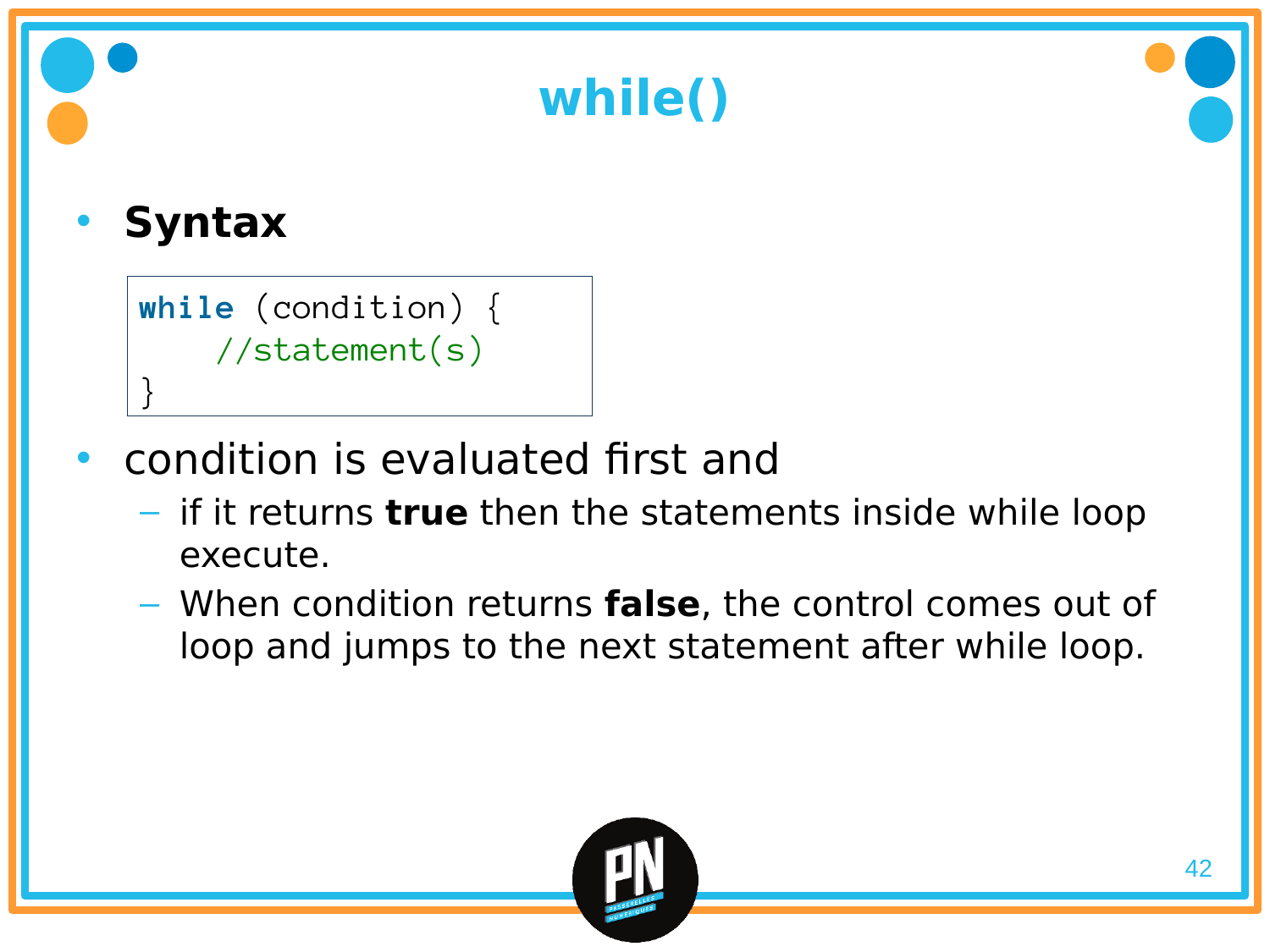

# while()
Syntax

condition is evaluated first and
if it returns true then the statements inside while loop execute.
When condition returns false, the control comes out of loop and jumps to the next statement after while loop.
while (condition) {
    //statement(s)
}